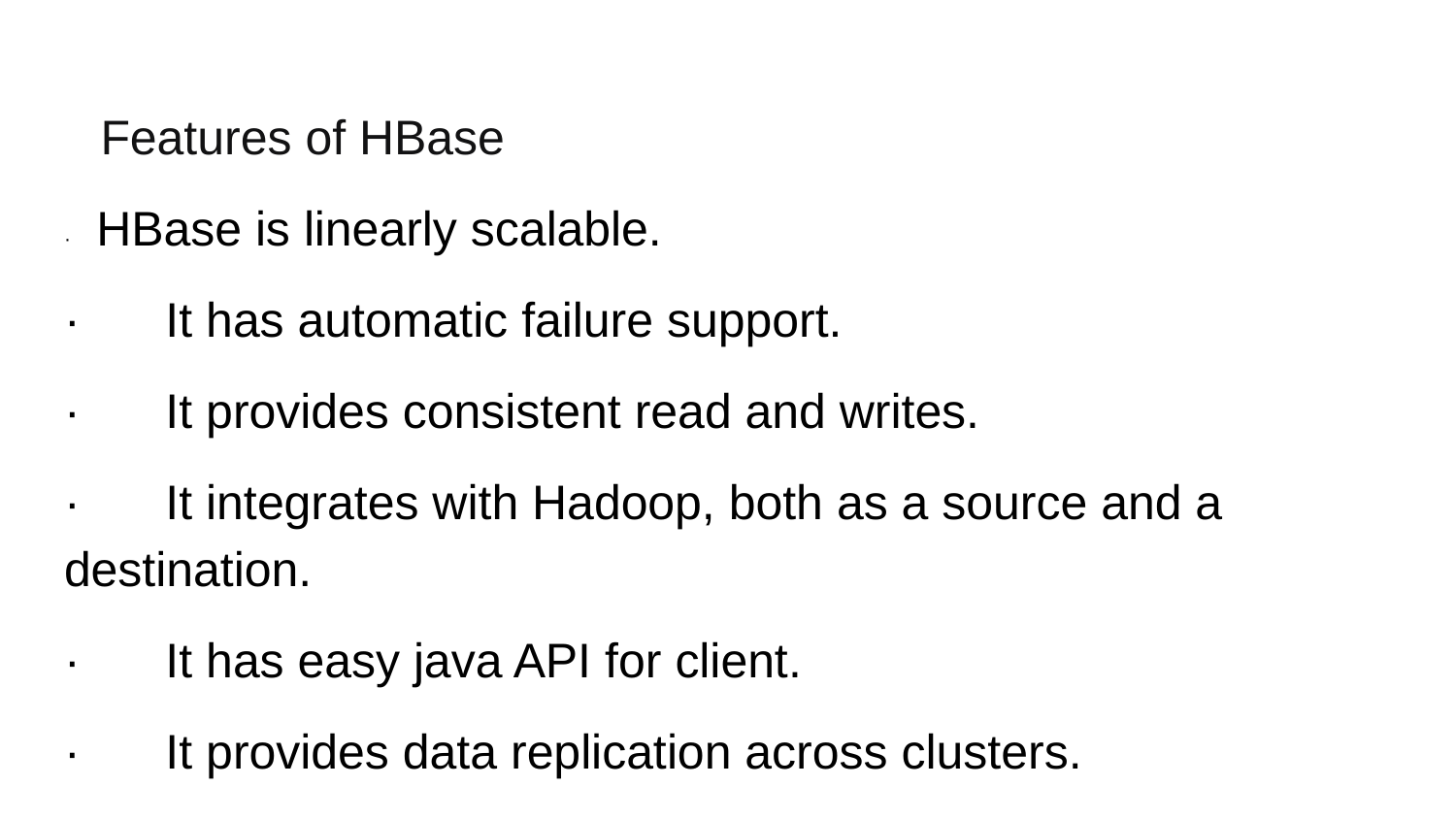

# Features of HBase
·       HBase is linearly scalable.
·       It has automatic failure support.
·       It provides consistent read and writes.
·       It integrates with Hadoop, both as a source and a    destination.
·       It has easy java API for client.
·       It provides data replication across clusters.